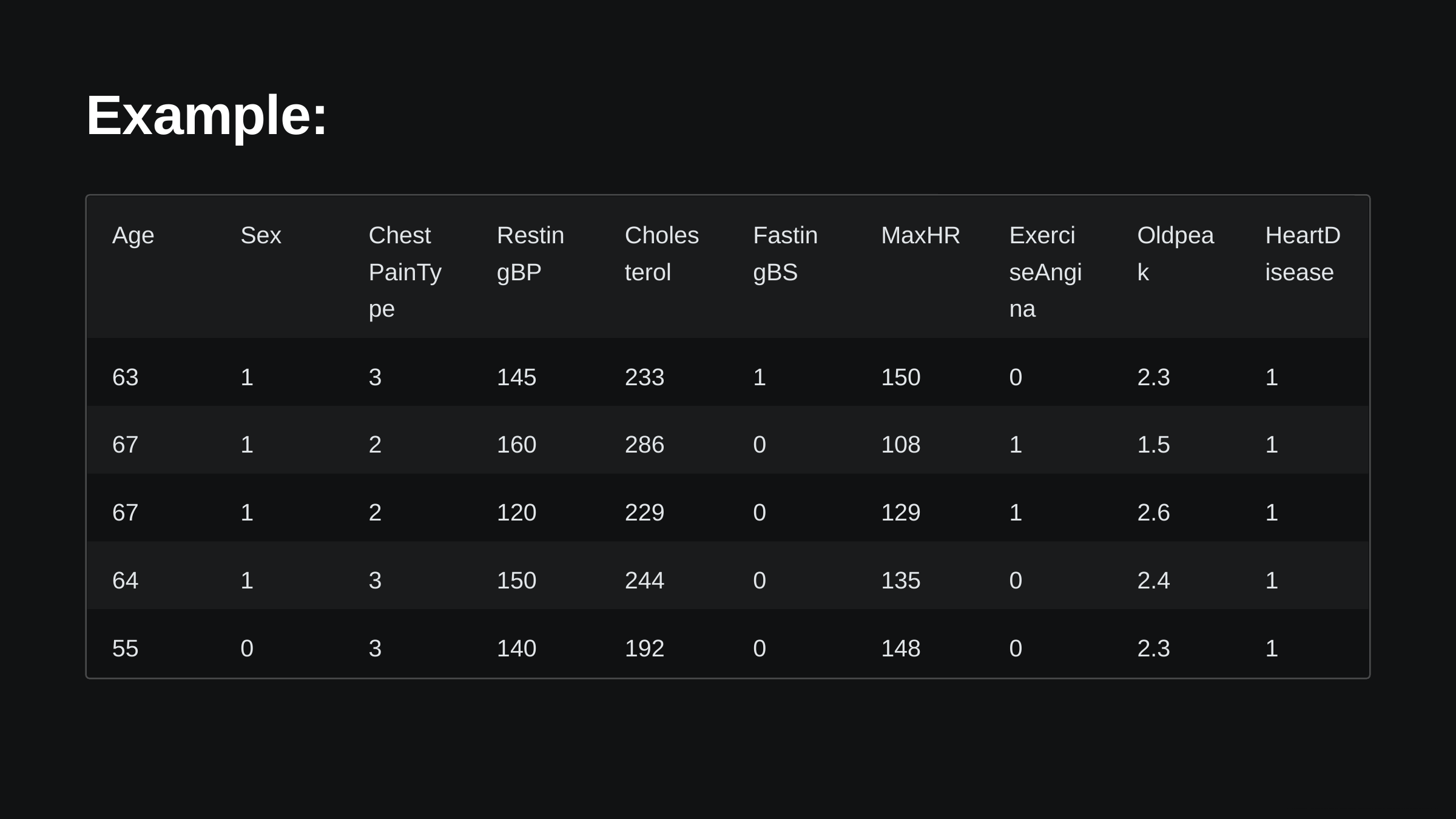

Example:

Age
Sex
ChestPainType
RestingBP
Cholesterol
FastingBS
MaxHR
ExerciseAngina
Oldpeak
HeartDisease

63
1
3
145
233
1
150
0
2.3
1

67
1
2
160
286
0
108
1
1.5
1

67
1
2
120
229
0
129
1
2.6
1

64
1
3
150
244
0
135
0
2.4
1

55
0
3
140
192
0
148
0
2.3
1